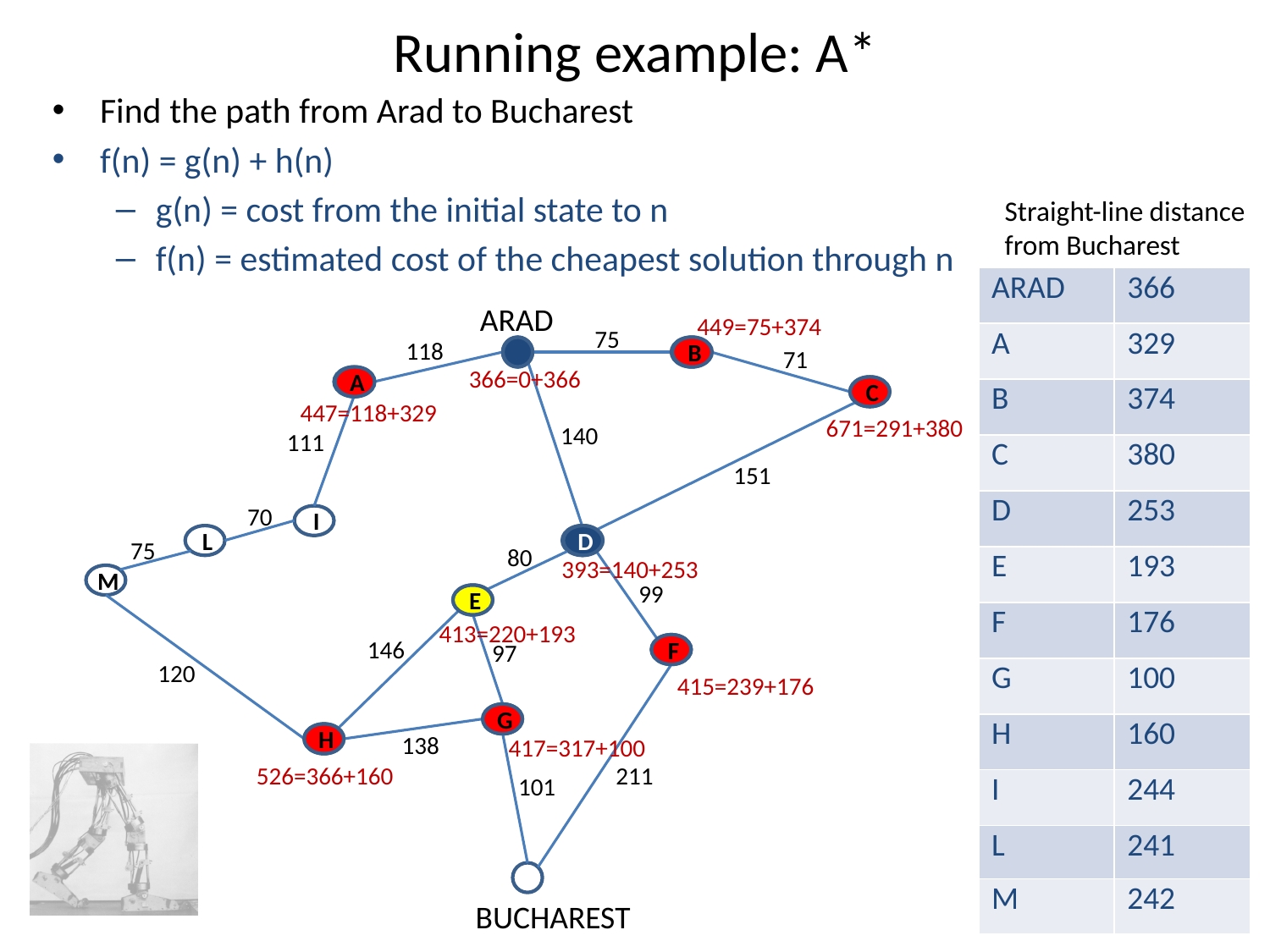

# Running example: A*
Find the path from Arad to Bucharest
f(n) = g(n) + h(n)
g(n) = cost from the initial state to n
f(n) = estimated cost of the cheapest solution through n

Straight-line distance
from Bucharest
| ARAD | 366 |
| --- | --- |
| A | 329 |
| B | 374 |
| C | 380 |
| D | 253 |
| E | 193 |
| F | 176 |
| G | 100 |
| H | 160 |
| I | 244 |
| L | 241 |
| M | 242 |
ARAD
449=75+374
75
118

B
B
71
366=0+366
A
A
C
C
447=118+329
671=291+380
140
111
151
70
I
L
D
D
75
80
393=140+253
M
99
E
E
413=220+193
146
97
F
F
120
415=239+176
G
G
H
H
138
417=317+100
526=366+160
211
101

BUCHAREST